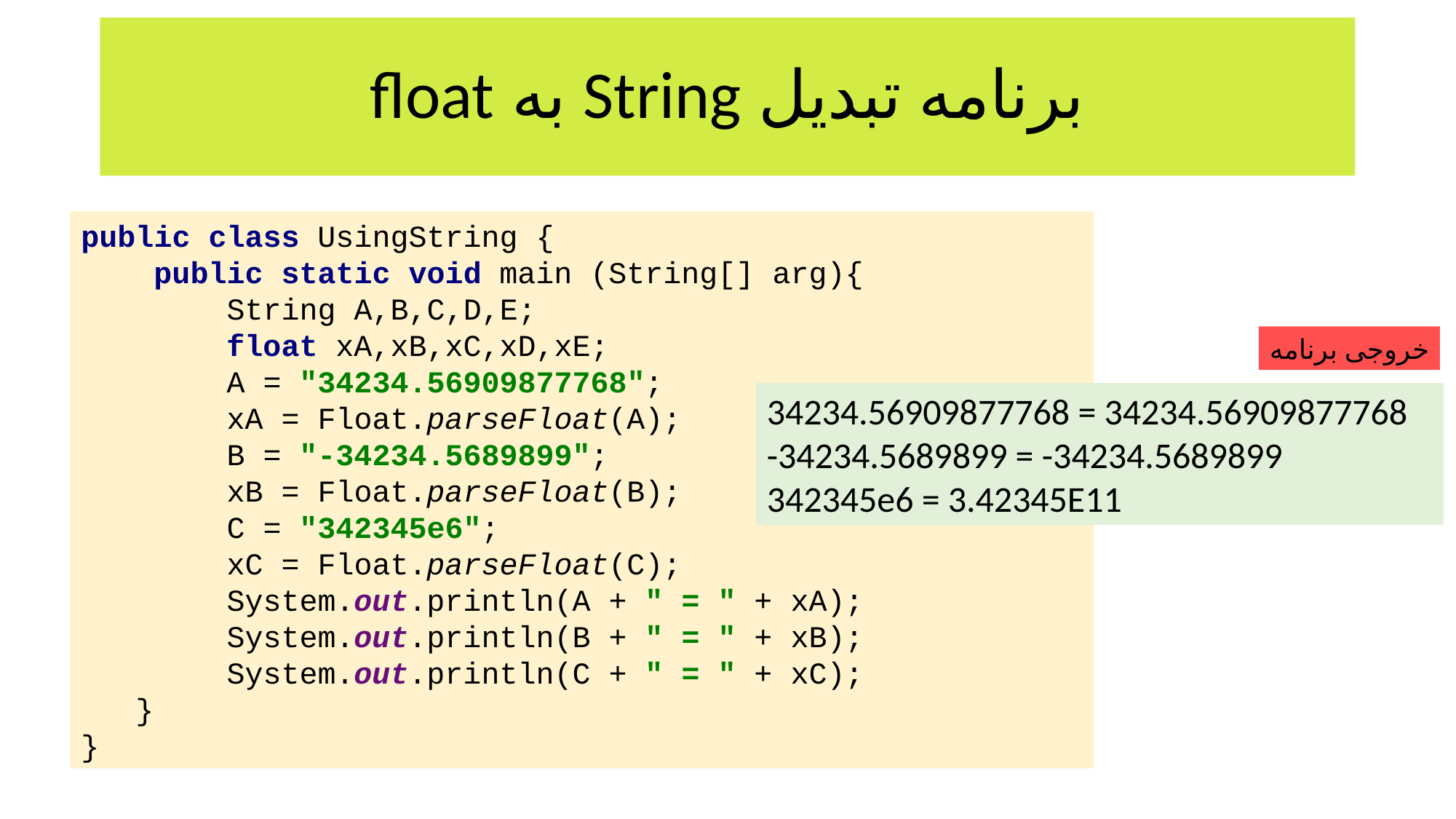

# برنامه تبدیل String به float
public class UsingString {
    public static void main (String[] arg){
        String A,B,C,D,E;
        float xA,xB,xC,xD,xE;
        A = "34234.56909877768";
        xA = Float.parseFloat(A);
        B = "-34234.5689899";
        xB = Float.parseFloat(B);
        C = "342345e6";
        xC = Float.parseFloat(C);
        System.out.println(A + " = " + xA);
        System.out.println(B + " = " + xB);
        System.out.println(C + " = " + xC);
   }
}
خروجی برنامه
34234.56909877768 = 34234.56909877768
-34234.5689899 = -34234.5689899
342345e6 = 3.42345E11